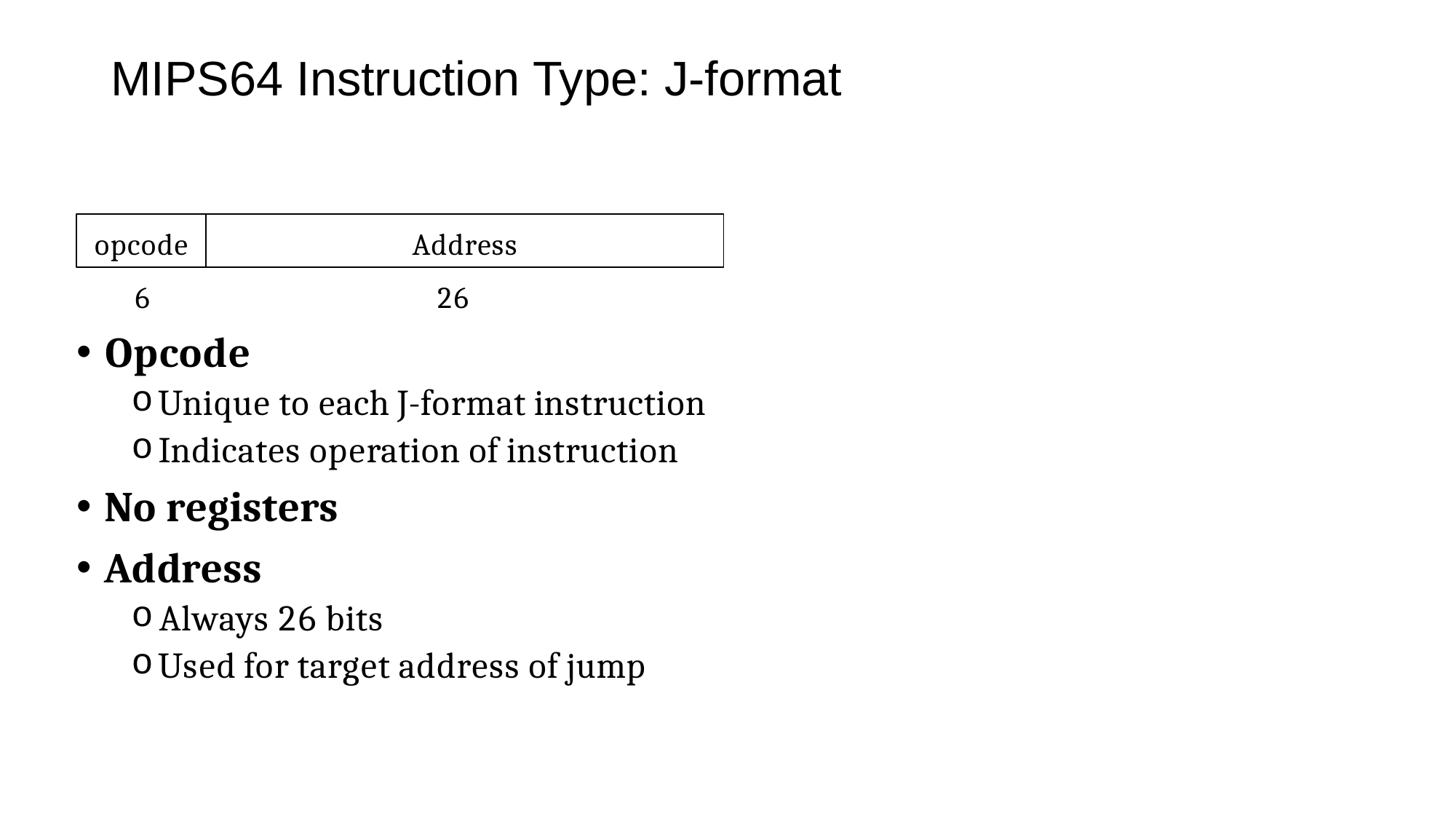

# MIPS64 Instruction Type: J-format
opcode
Address
6
26
Opcode
Unique to each J-format instruction
Indicates operation of instruction
No registers
Address
Always 26 bits
Used for target address of jump